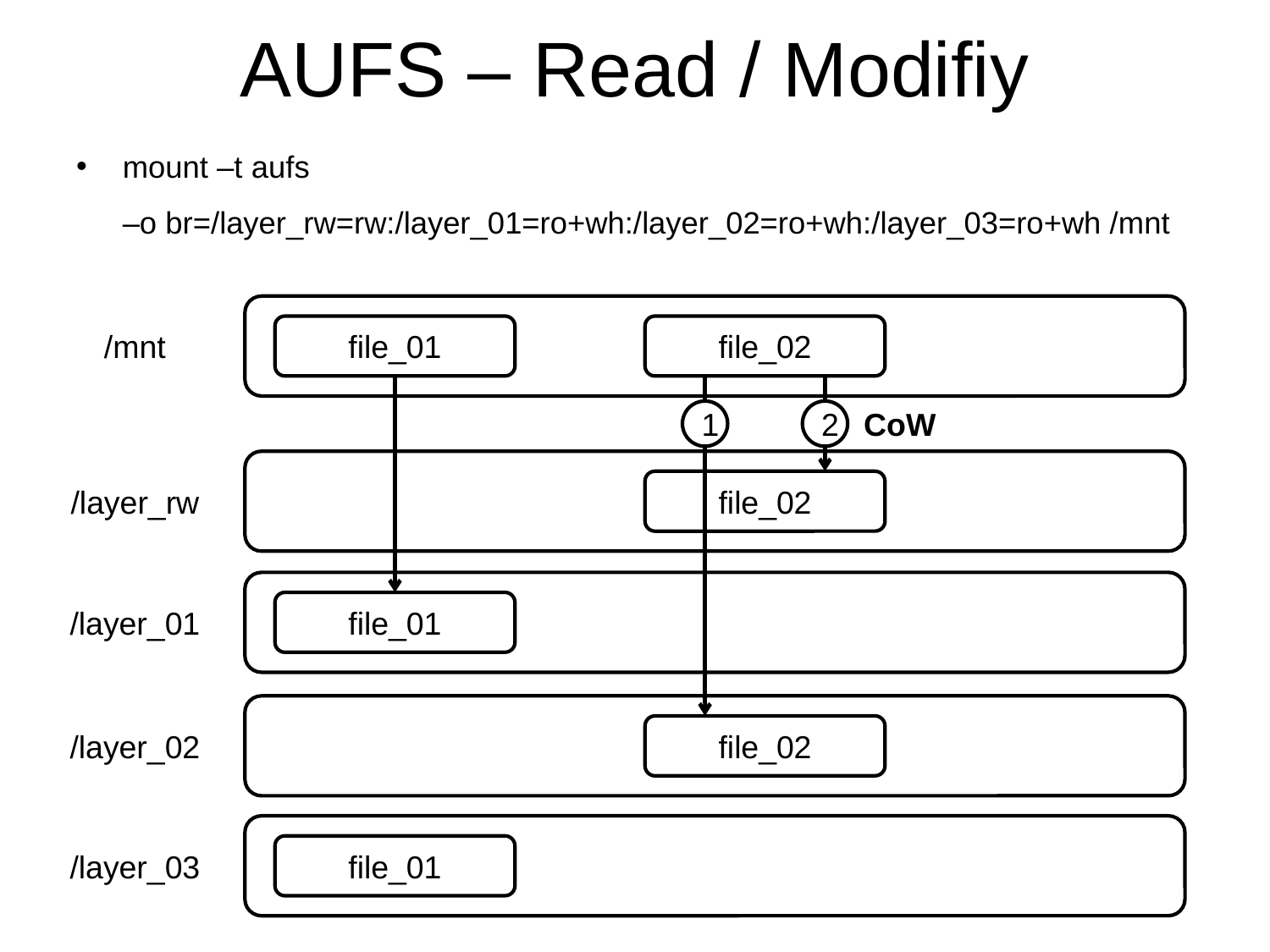

# AUFS – Read / Modifiy
mount –t aufs
–o br=/layer_rw=rw:/layer_01=ro+wh:/layer_02=ro+wh:/layer_03=ro+wh /mnt

/mnt
file_01
file_02
CoW
1
2

/layer_rw
file_02

/layer_01
file_01

/layer_02
file_02

/layer_03
file_01